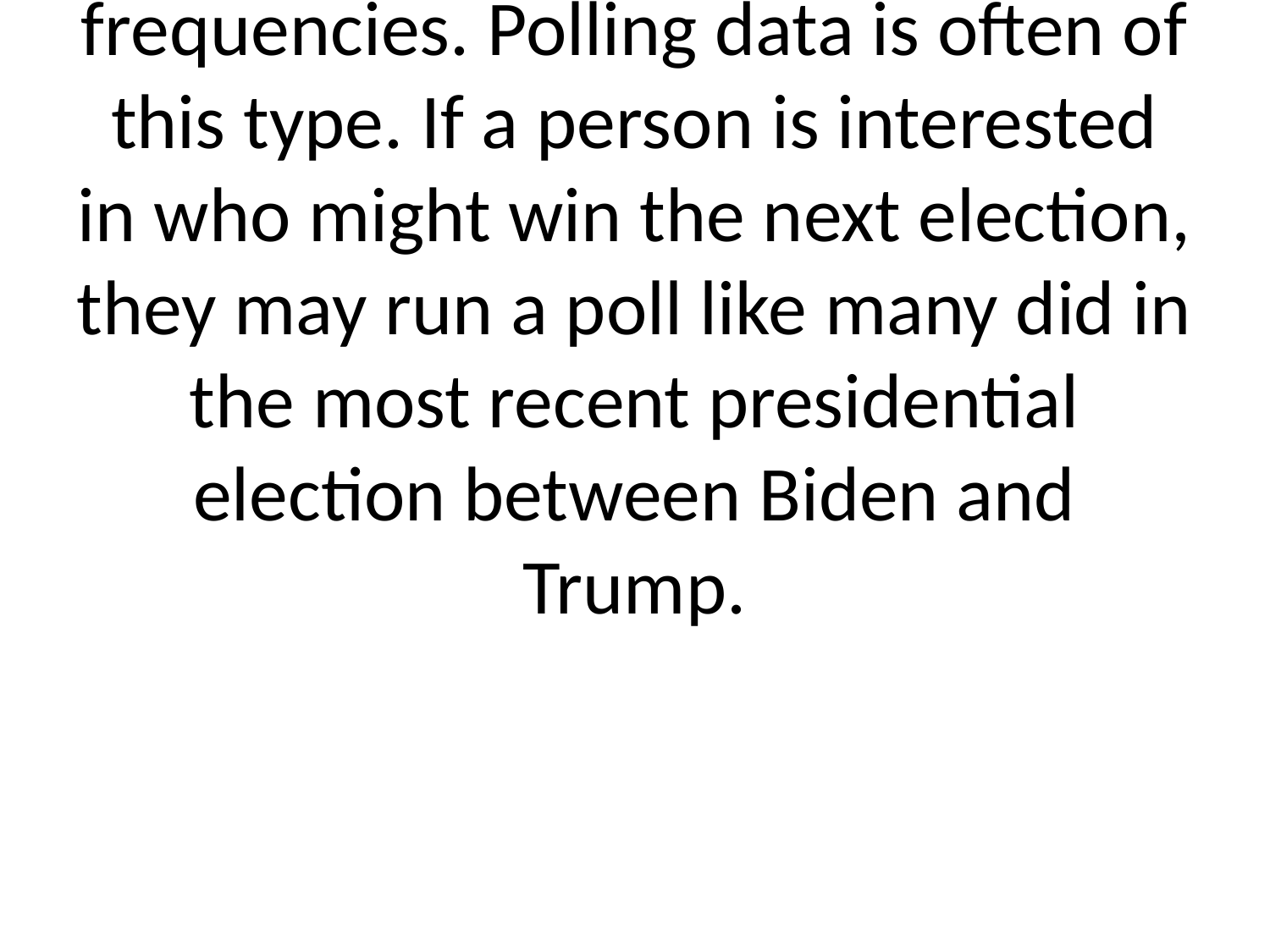

# Not all data that is collected meets the standards for being parametric or based on populations. Some data that is collected is based on frequencies. Polling data is often of this type. If a person is interested in who might win the next election, they may run a poll like many did in the most recent presidential election between Biden and Trump.